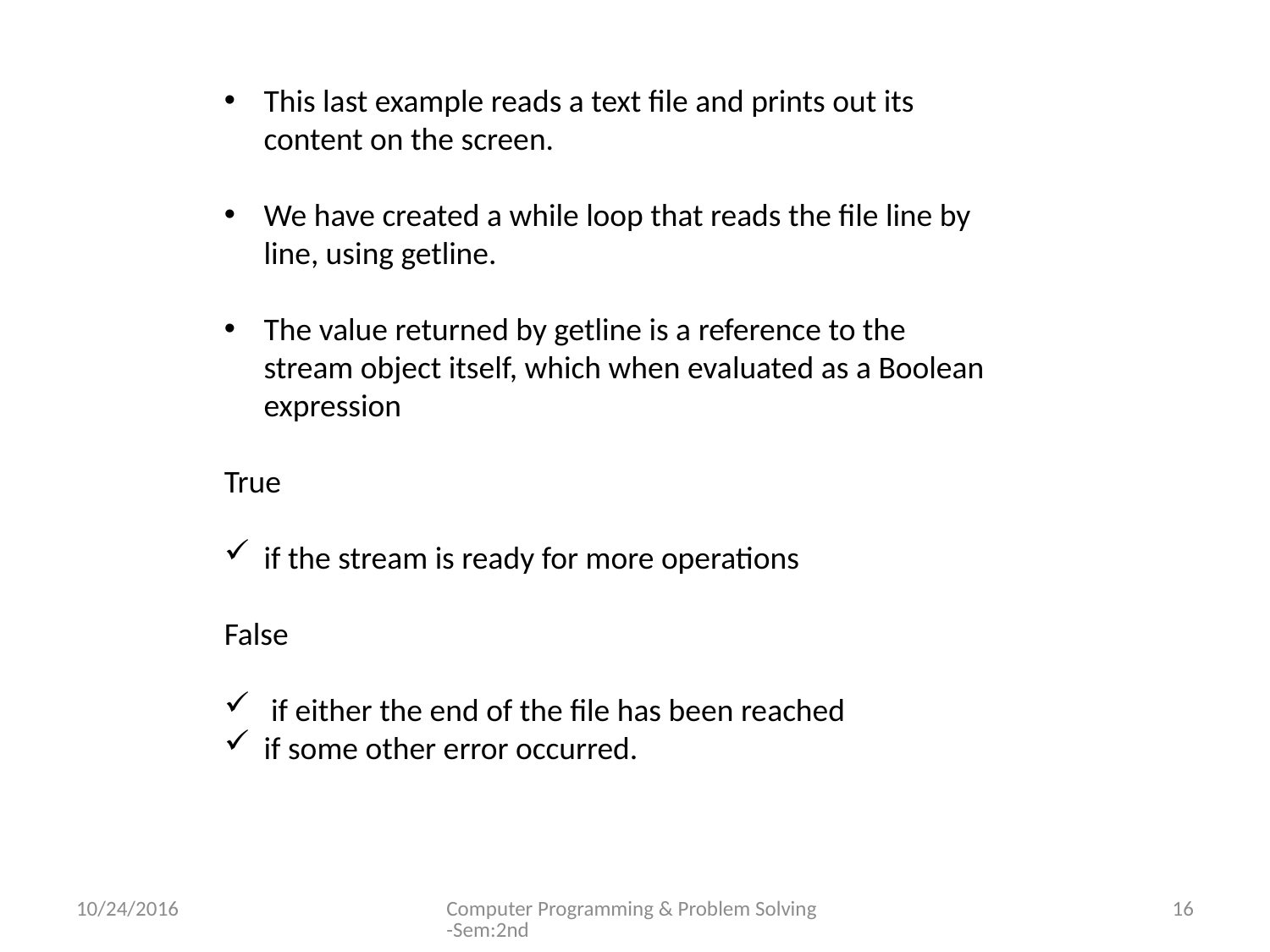

This last example reads a text file and prints out its content on the screen.

We have created a while loop that reads the file line by line, using getline.

The value returned by getline is a reference to the stream object itself, which when evaluated as a Boolean expression

True

if the stream is ready for more operations

False

 if either the end of the file has been reached
if some other error occurred.
10/24/2016
Computer Programming & Problem Solving-Sem:2nd
16